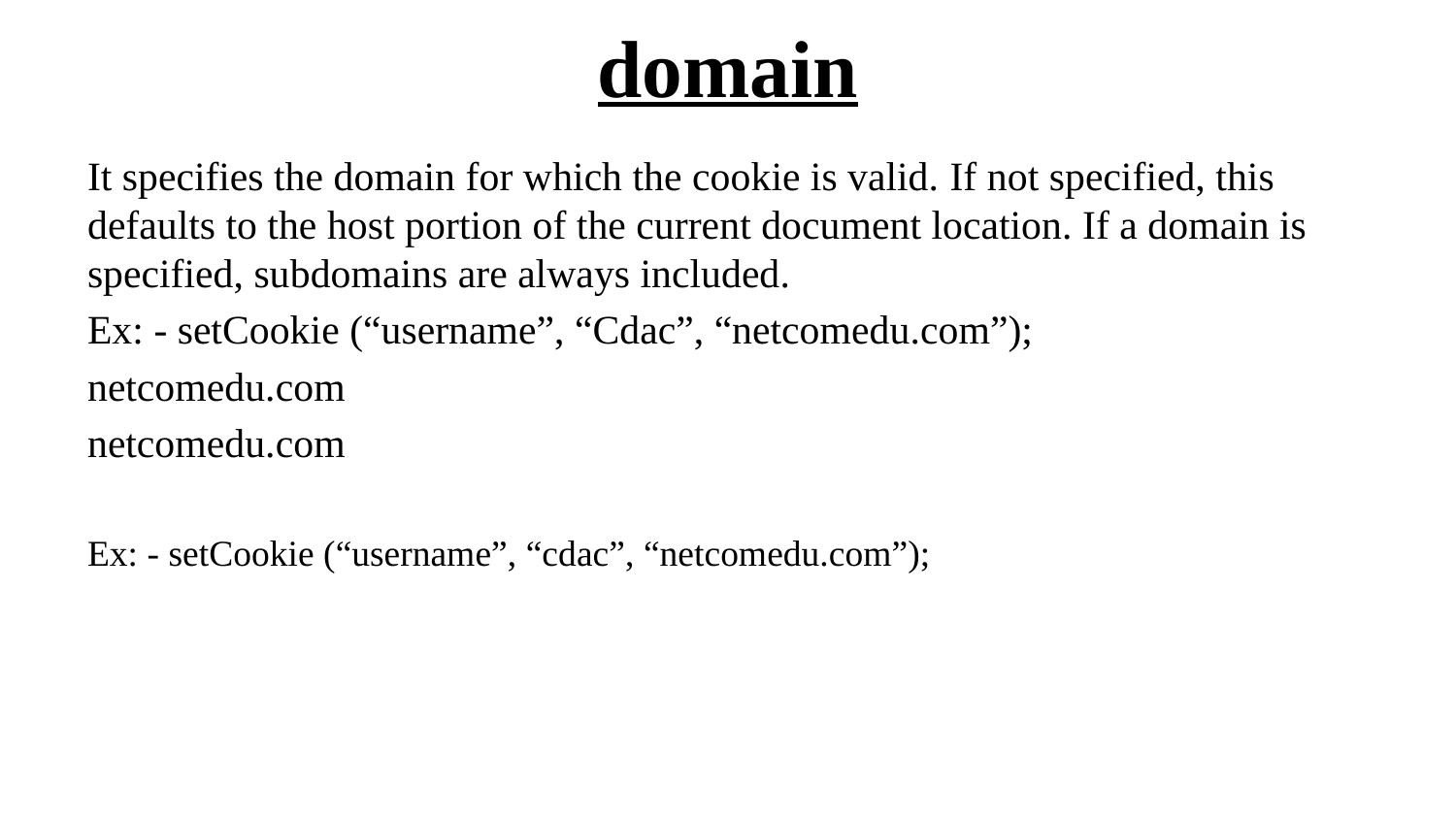

# domain
It specifies the domain for which the cookie is valid. If not specified, this defaults to the host portion of the current document location. If a domain is specified, subdomains are always included.
Ex: - setCookie (“username”, “Cdac”, “netcomedu.com”);
netcomedu.com
netcomedu.com

Ex: - setCookie (“username”, “cdac”, “netcomedu.com”);